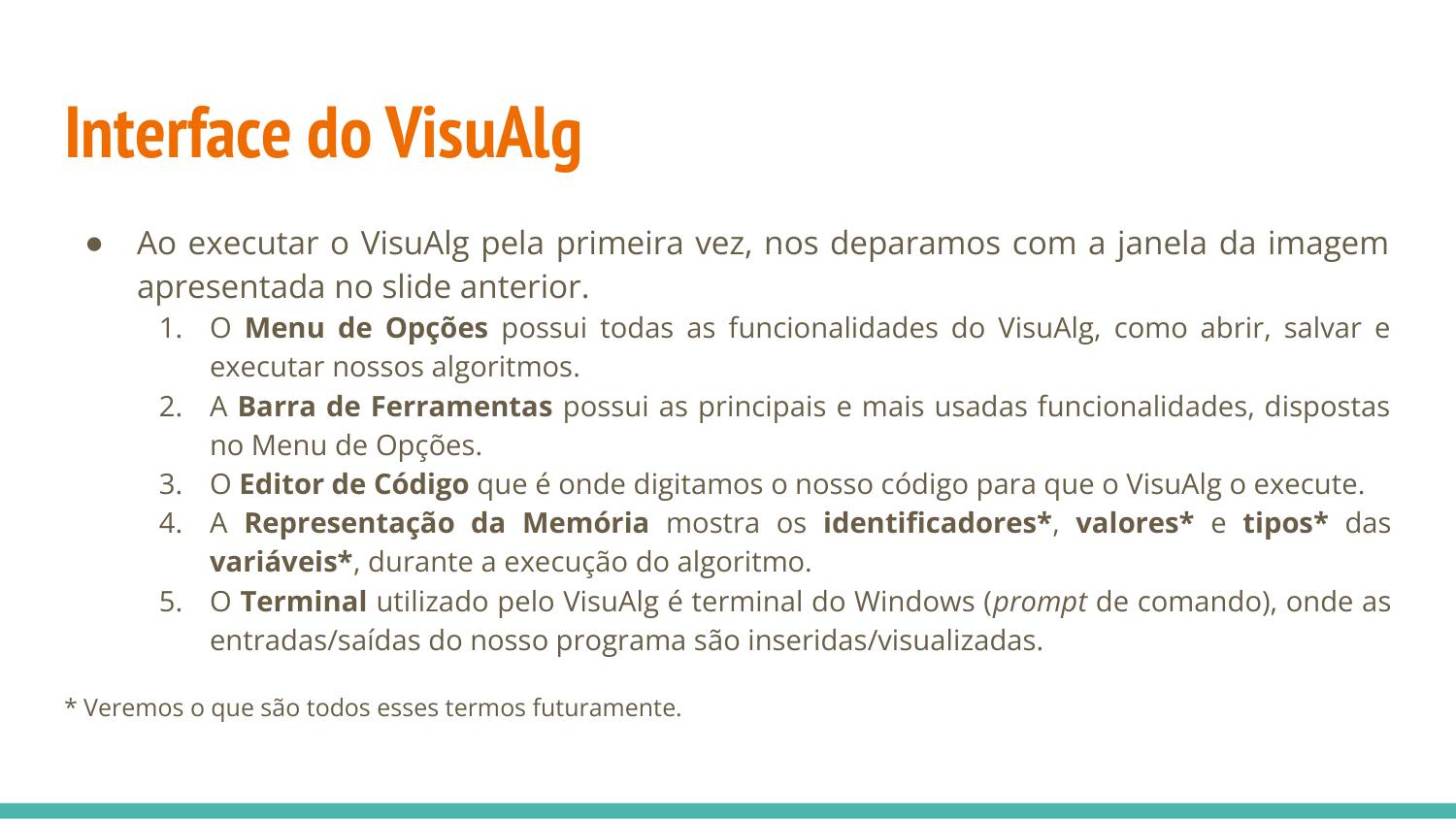

# Interface do VisuAlg
Ao executar o VisuAlg pela primeira vez, nos deparamos com a janela da imagem apresentada no slide anterior.
O Menu de Opções possui todas as funcionalidades do VisuAlg, como abrir, salvar e executar nossos algoritmos.
A Barra de Ferramentas possui as principais e mais usadas funcionalidades, dispostas no Menu de Opções.
O Editor de Código que é onde digitamos o nosso código para que o VisuAlg o execute.
A Representação da Memória mostra os identificadores*, valores* e tipos* das variáveis*, durante a execução do algoritmo.
O Terminal utilizado pelo VisuAlg é terminal do Windows (prompt de comando), onde as entradas/saídas do nosso programa são inseridas/visualizadas.
* Veremos o que são todos esses termos futuramente.